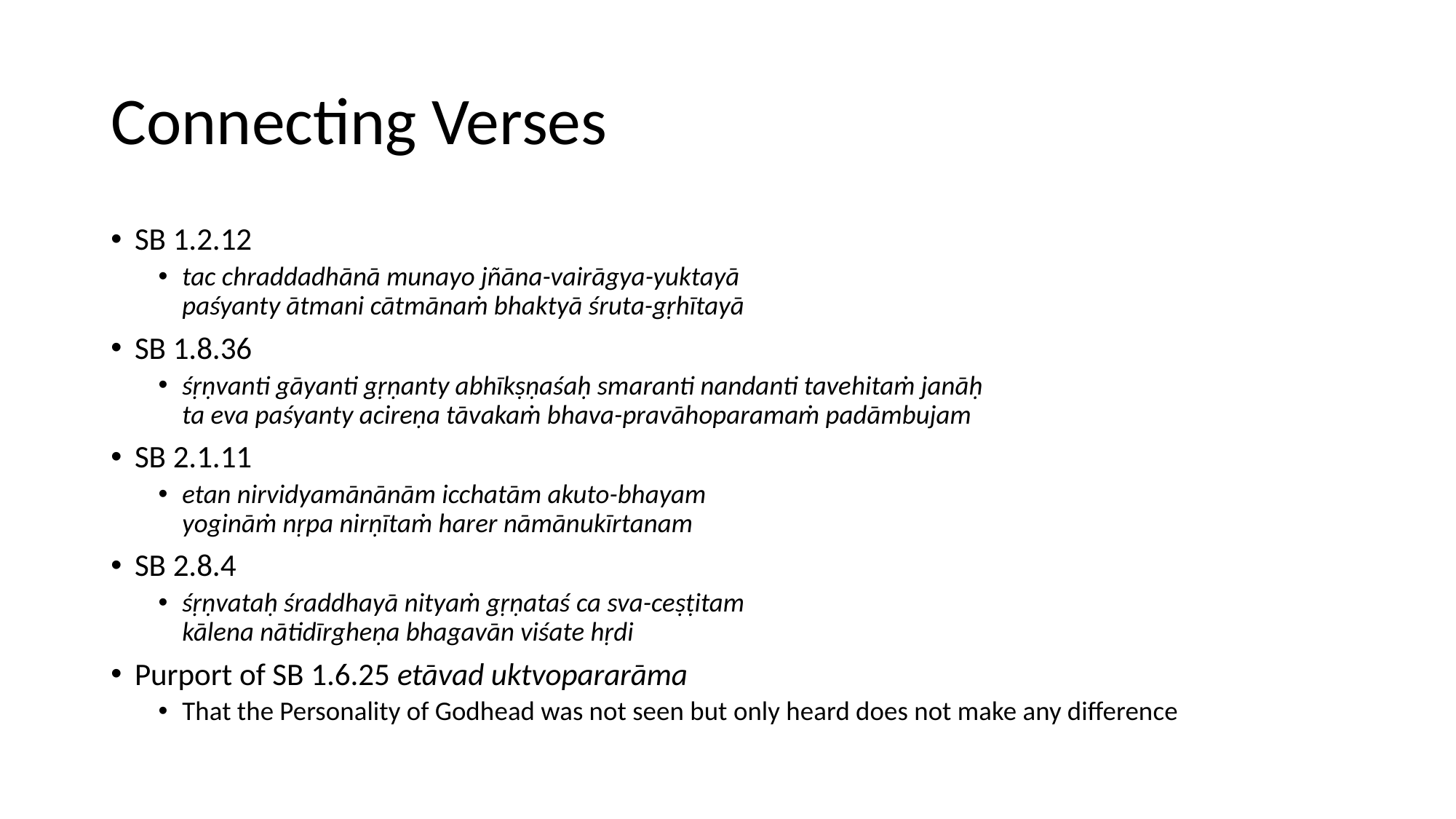

# Connecting Verses
SB 1.2.12
tac chraddadhānā munayo jñāna-vairāgya-yuktayā
paśyanty ātmani cātmānaṁ bhaktyā śruta-gṛhītayā
SB 1.8.36
śṛṇvanti gāyanti gṛṇanty abhīkṣṇaśaḥ smaranti nandanti tavehitaṁ janāḥ
ta eva paśyanty acireṇa tāvakaṁ bhava-pravāhoparamaṁ padāmbujam
SB 2.1.11
etan nirvidyamānānām icchatām akuto-bhayam
yogināṁ nṛpa nirṇītaṁ harer nāmānukīrtanam
SB 2.8.4
śṛṇvataḥ śraddhayā nityaṁ gṛṇataś ca sva-ceṣṭitam
kālena nātidīrgheṇa bhagavān viśate hṛdi
Purport of SB 1.6.25 etāvad uktvopararāma
That the Personality of Godhead was not seen but only heard does not make any difference